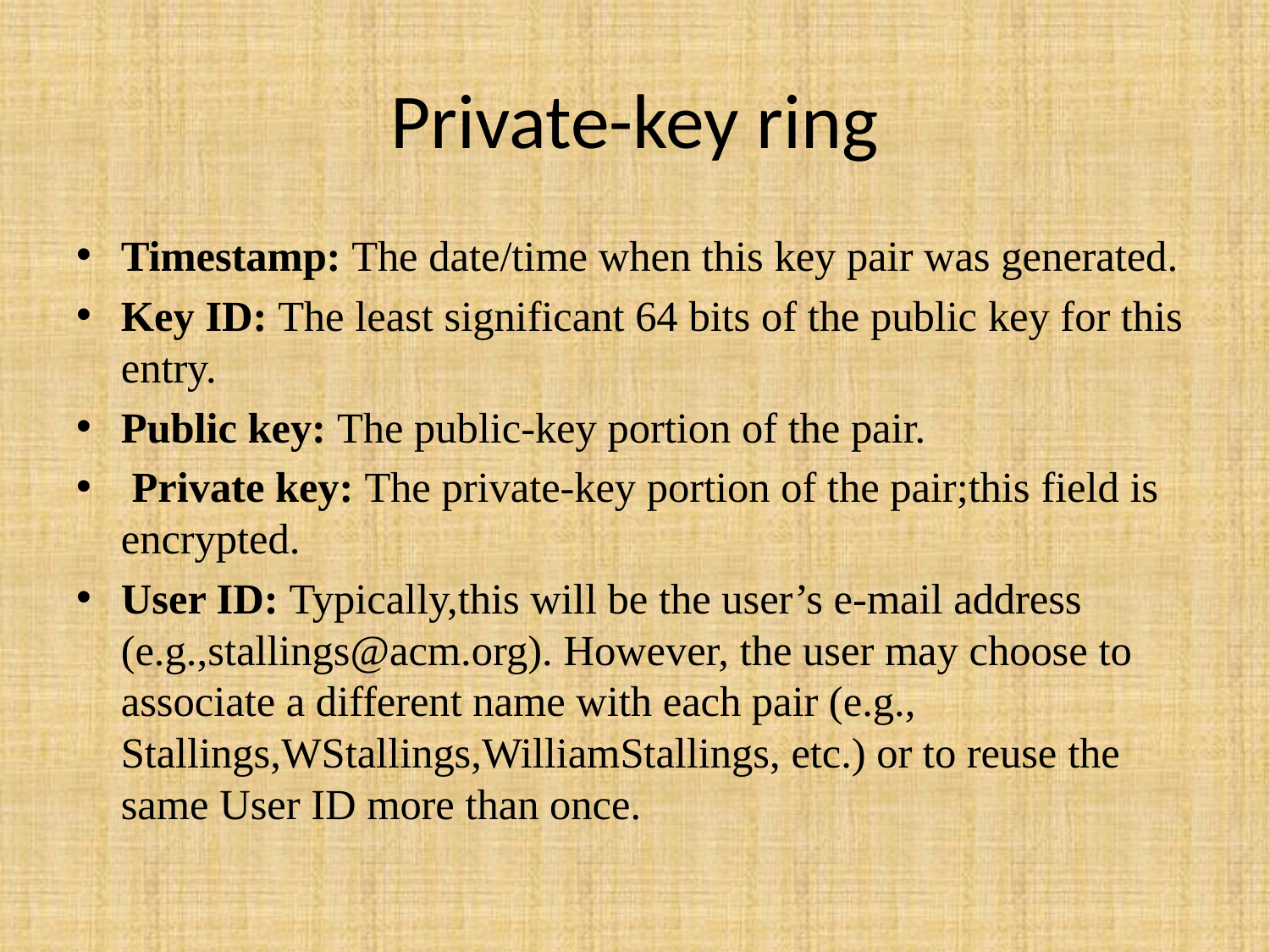

# Private-key ring
Timestamp: The date/time when this key pair was generated.
Key ID: The least significant 64 bits of the public key for this entry.
Public key: The public-key portion of the pair.
 Private key: The private-key portion of the pair;this field is encrypted.
User ID: Typically,this will be the user’s e-mail address (e.g.,stallings@acm.org). However, the user may choose to associate a different name with each pair (e.g., Stallings,WStallings,WilliamStallings, etc.) or to reuse the same User ID more than once.